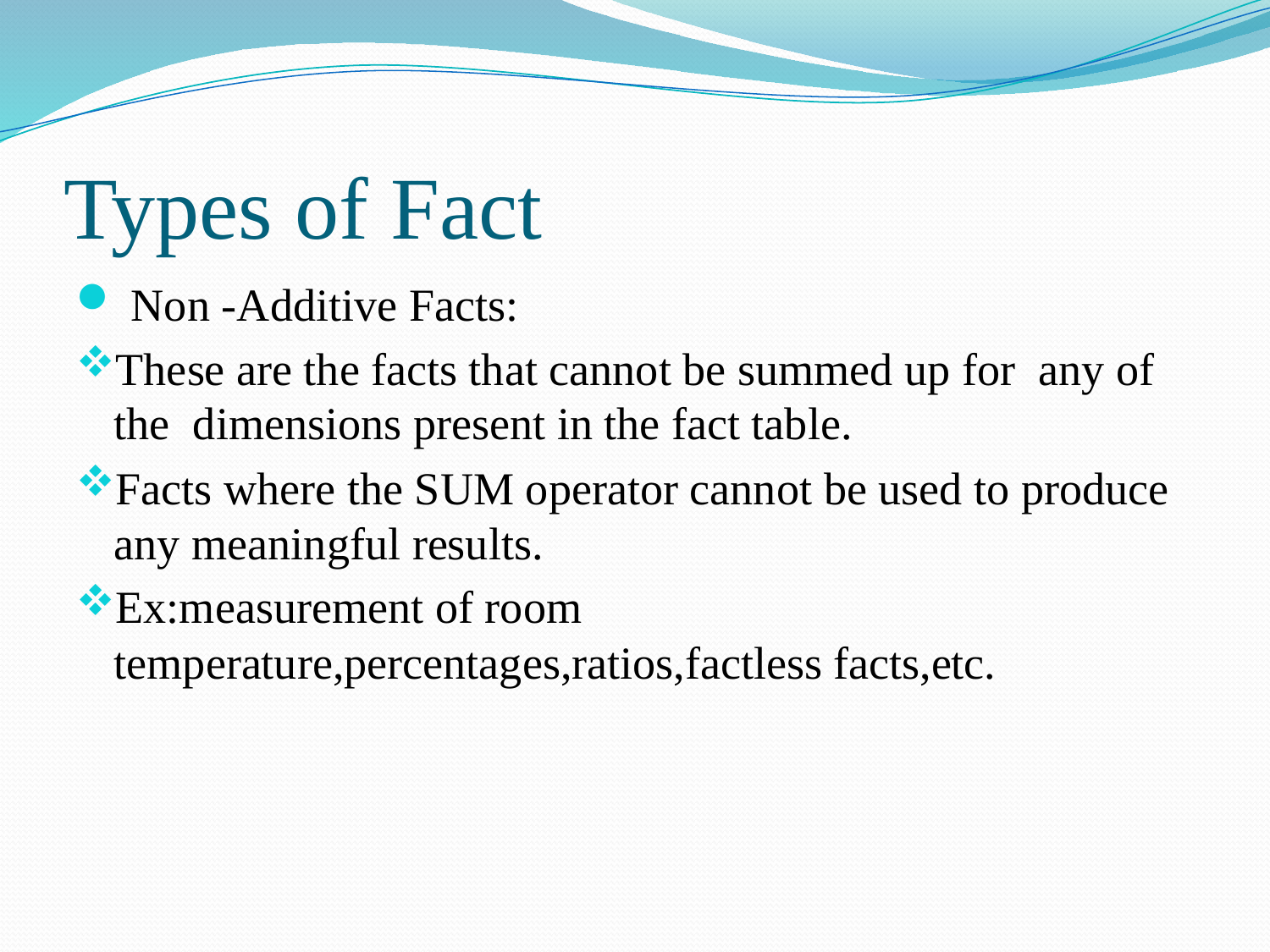

# Types of Fact
 Non -Additive Facts:
These are the facts that cannot be summed up for  any of the  dimensions present in the fact table.
Facts where the SUM operator cannot be used to produce  any meaningful results.
Ex:measurement of room temperature,percentages,ratios,factless facts,etc.